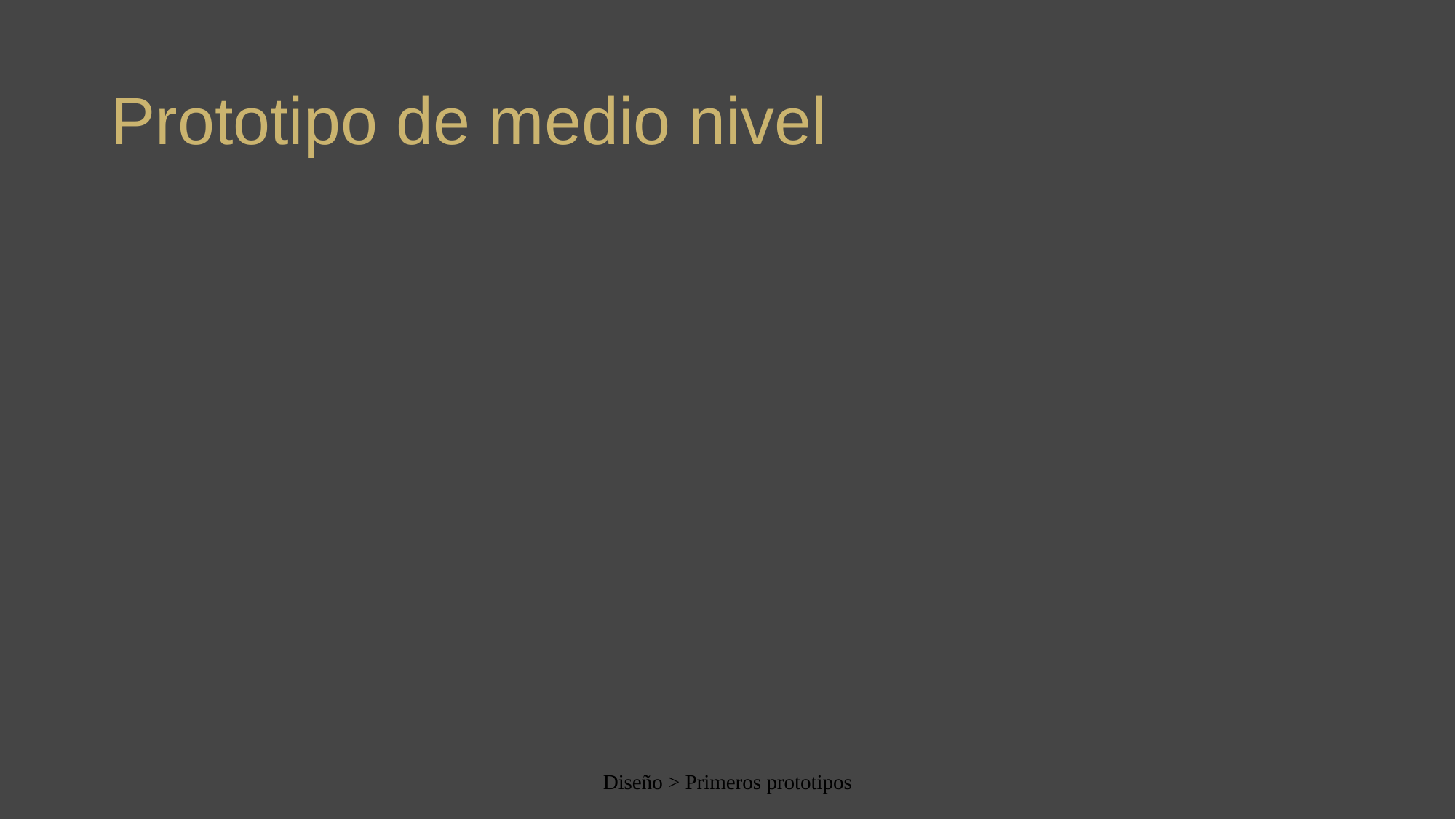

# Prototipo de medio nivel

Diseño > Primeros prototipos